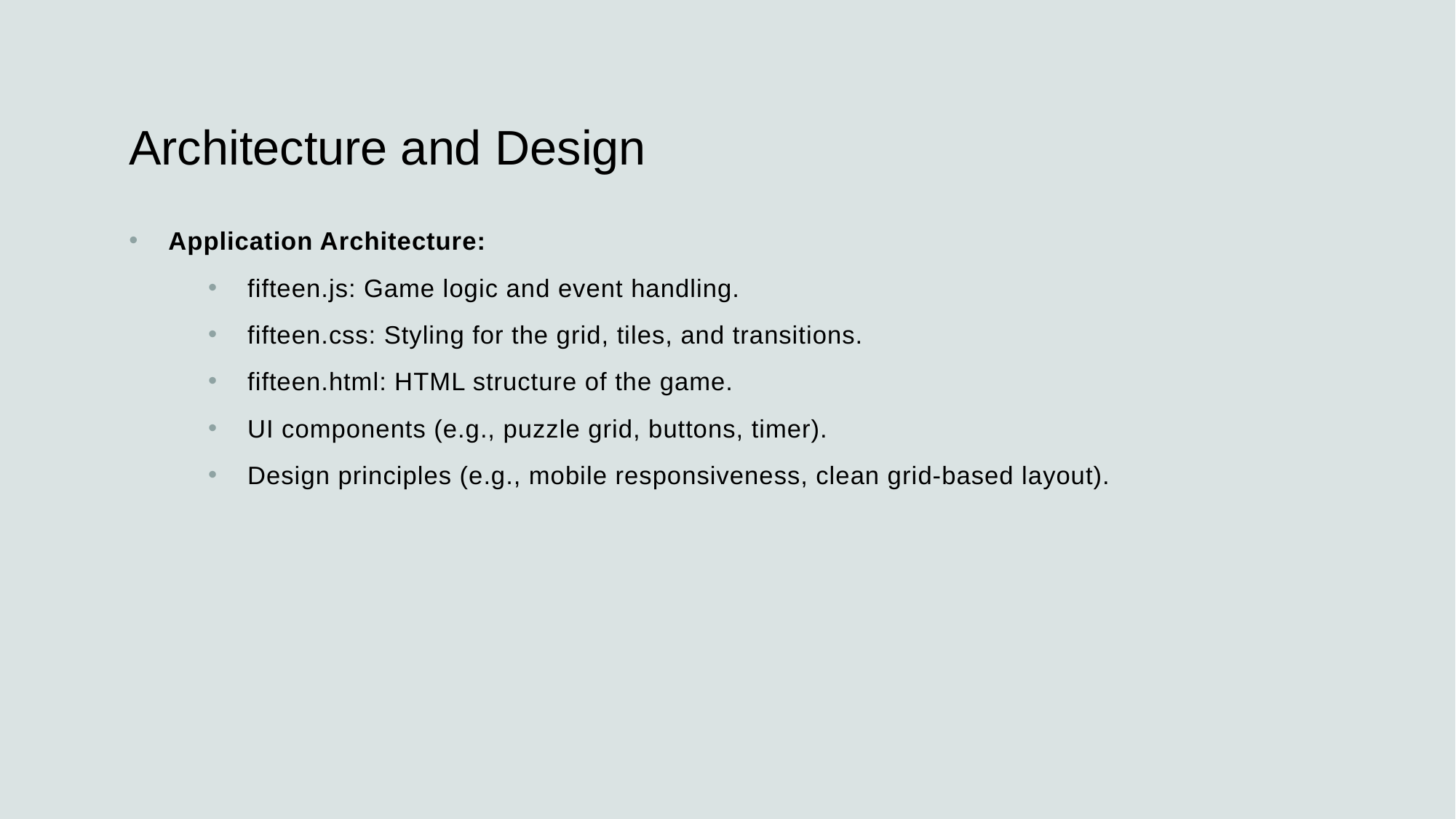

# Architecture and Design
Application Architecture:
fifteen.js: Game logic and event handling.
fifteen.css: Styling for the grid, tiles, and transitions.
fifteen.html: HTML structure of the game.
UI components (e.g., puzzle grid, buttons, timer).
Design principles (e.g., mobile responsiveness, clean grid-based layout).